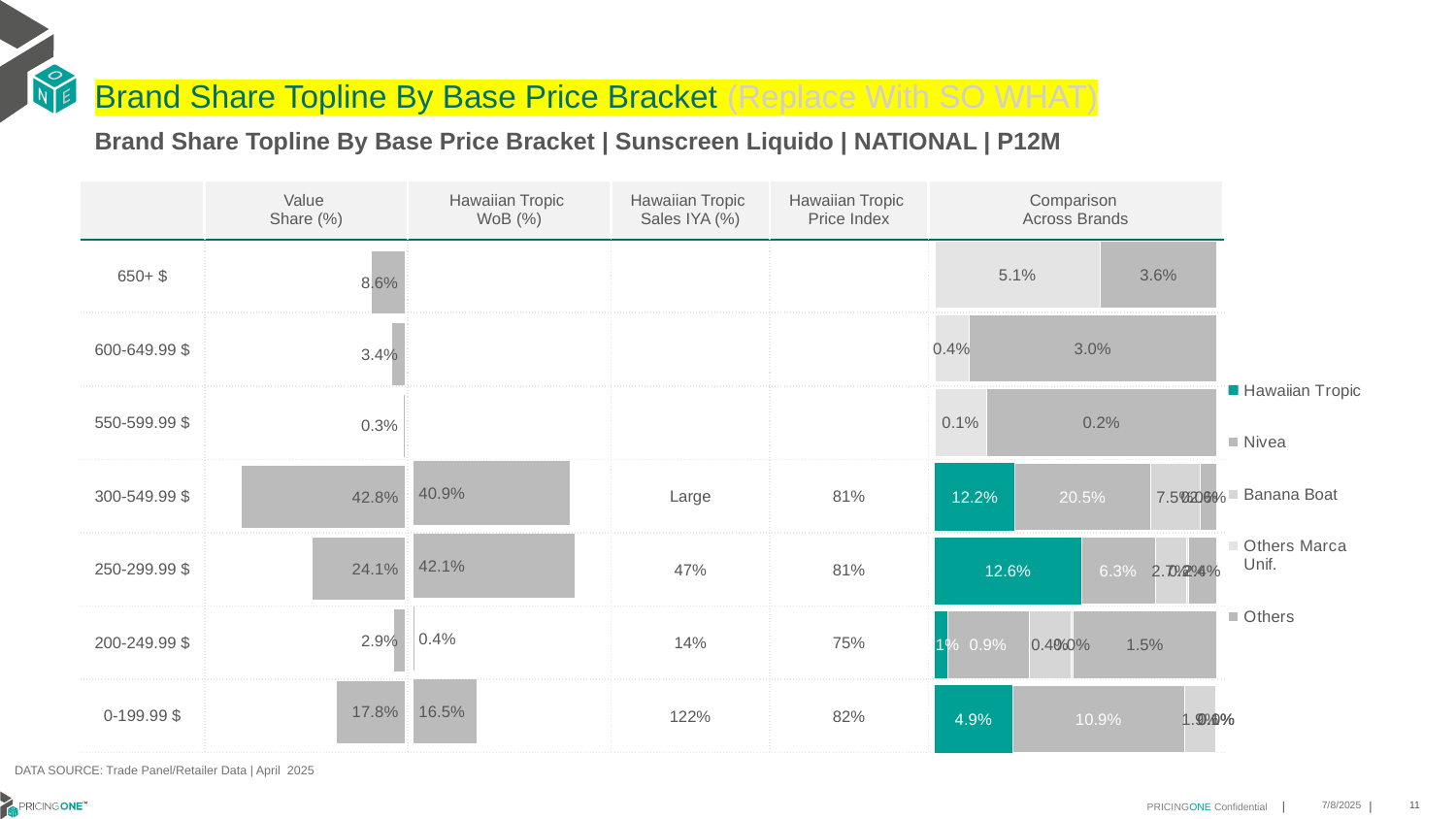

# Brand Share Topline By Base Price Bracket (Replace With SO WHAT)
Brand Share Topline By Base Price Bracket | Sunscreen Liquido | NATIONAL | P12M
|  | Value Share (%) | Hawaiian Tropic WoB (%) | Hawaiian Tropic Sales IYA (%) | Hawaiian Tropic Price Index | Comparison Across Brands |
| --- | --- | --- | --- | --- | --- |
| 650+ $ |  |  |  |  |  |
| 600-649.99 $ |  |  |  |  |  |
| 550-599.99 $ |  |  |  |  |  |
| 300-549.99 $ |  |  | Large | 81% |  |
| 250-299.99 $ |  |  | 47% | 81% |  |
| 200-249.99 $ |  |  | 14% | 75% |  |
| 0-199.99 $ |  |  | 122% | 82% |  |

### Chart

| Category | Hawaiian Tropic | Nivea | Banana Boat | Others Marca Unif. | Others |
|---|---|---|---|---|---|
| 650+ $ | None | None | None | 0.05075737451030228 | 0.03559291675823197 |
| 600-649.99 $ | None | None | None | 0.004161504483207024 | 0.030005218919625487 |
| 550-599.99 $ | None | None | None | 0.0005033992030123391 | 0.0022262653638912304 |
| 300-549.99 $ | 0.12187769289831998 | 0.20534681949976388 | 0.07490953145780126 | 7.795549187106022e-05 | 0.025707042464415523 |
| 250-299.99 $ | 0.12550493895390463 | 0.06281618863317368 | 0.026573563628055304 | 0.001967353404448584 | 0.024323557510240977 |
| 200-249.99 $ | 0.0012950770856719335 | 0.008513869024500574 | 0.004279797571821323 | 0.00027479041337283945 | 0.014880201081048079 |
| 0-199.99 $ | 0.04925878742254908 | 0.10903291408335394 | 0.019409943471395644 | 0.0005441184059956034 | 0.00015917826002576508 |

### Chart

| Category | Value Share |
|---|---|
|  | 0.08635029126853426 |

### Chart

| Category | Brand WoB % |
|---|---|
|  | None |
DATA SOURCE: Trade Panel/Retailer Data | April  2025

7/8/2025
11